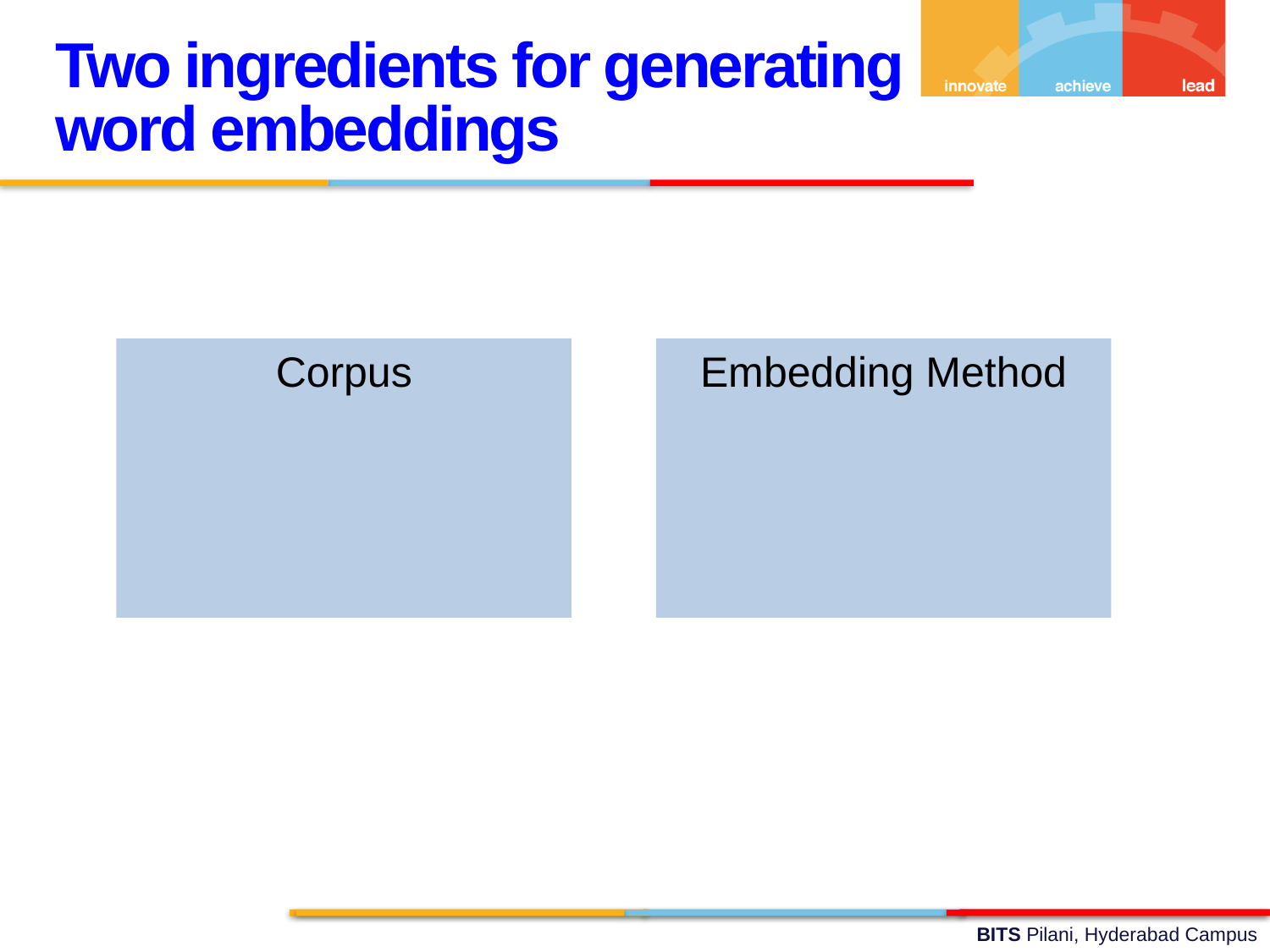

Two ingredients for generating word embeddings
Corpus
Embedding Method